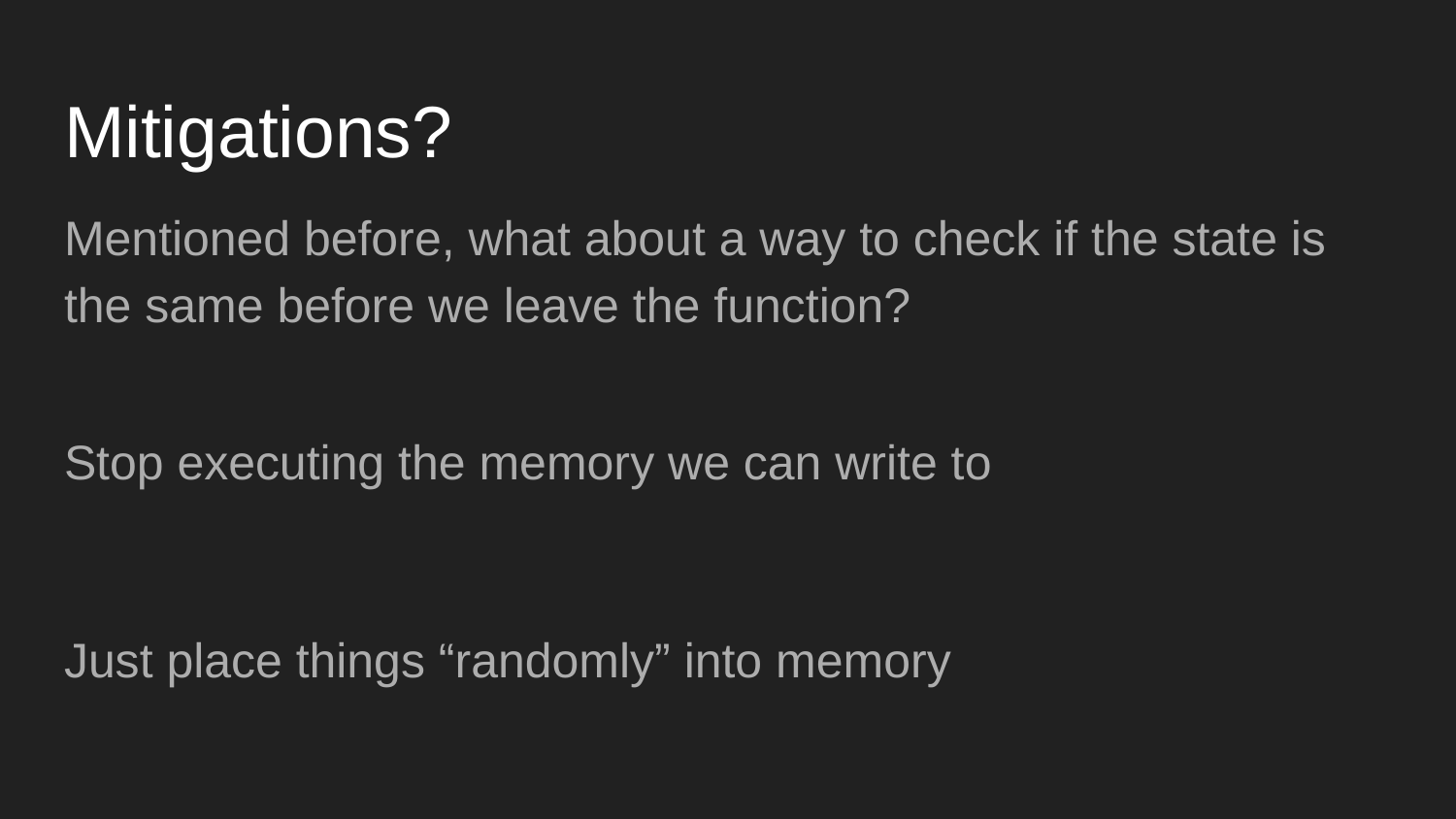

# Mitigations?
Mentioned before, what about a way to check if the state is the same before we leave the function?
Stop executing the memory we can write to

Just place things “randomly” into memory